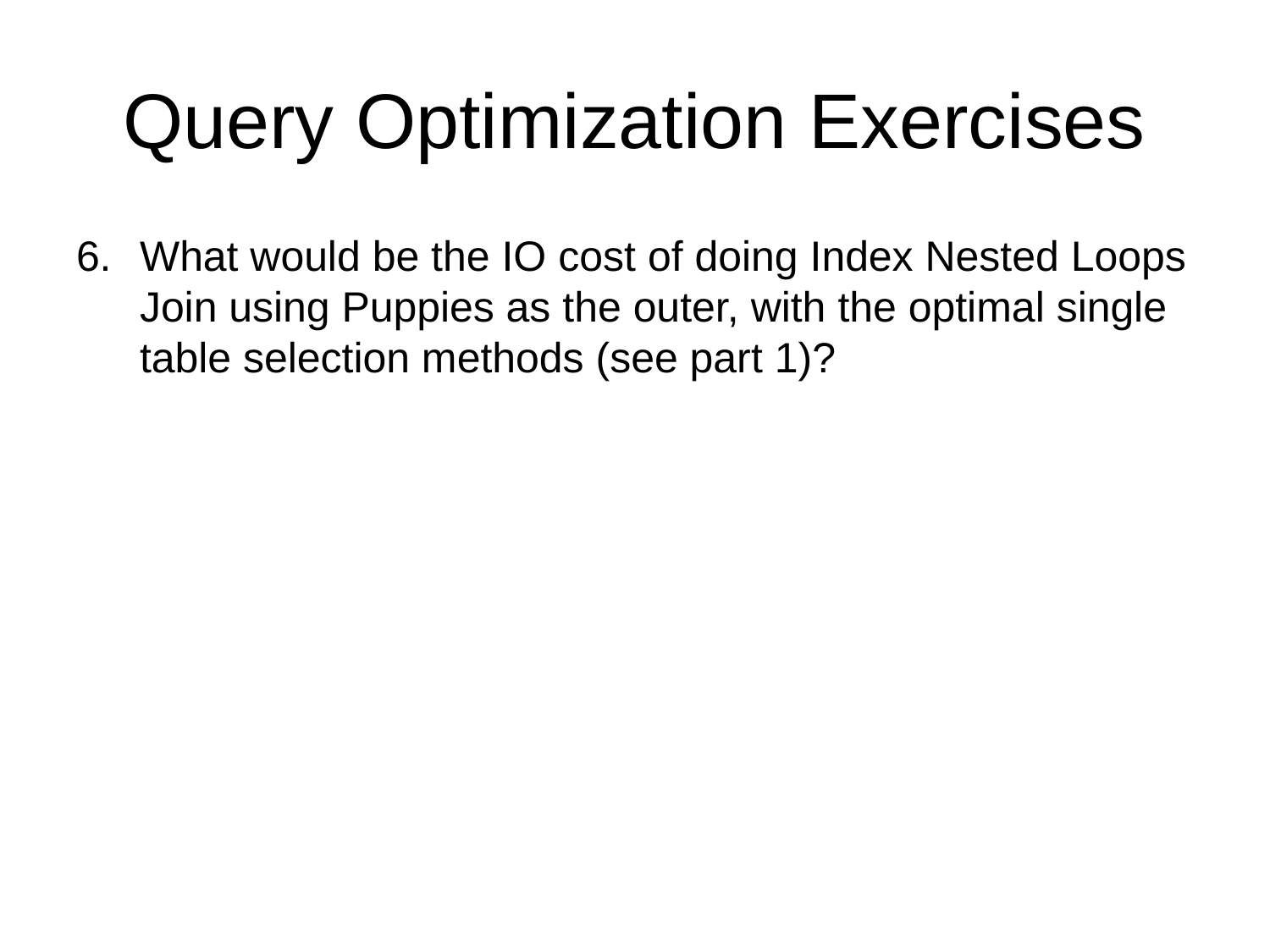

# Query Optimization Exercises
What would be the IO cost of doing Index Nested Loops Join using Puppies as the outer, with the optimal single table selection methods (see part 1)?